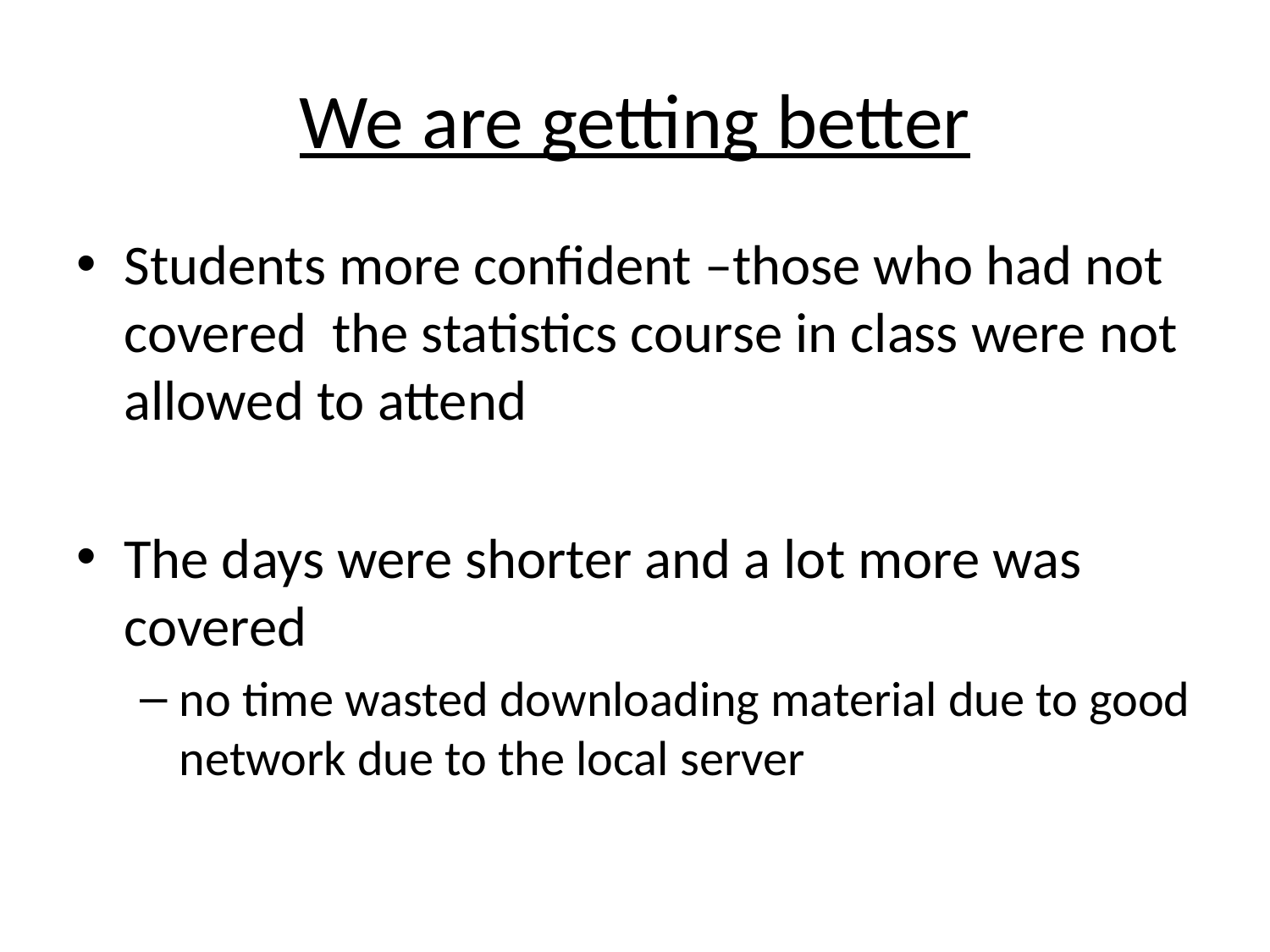

# We are getting better
Students more confident –those who had not covered  the statistics course in class were not allowed to attend

The days were shorter and a lot more was covered
no time wasted downloading material due to good network due to the local server